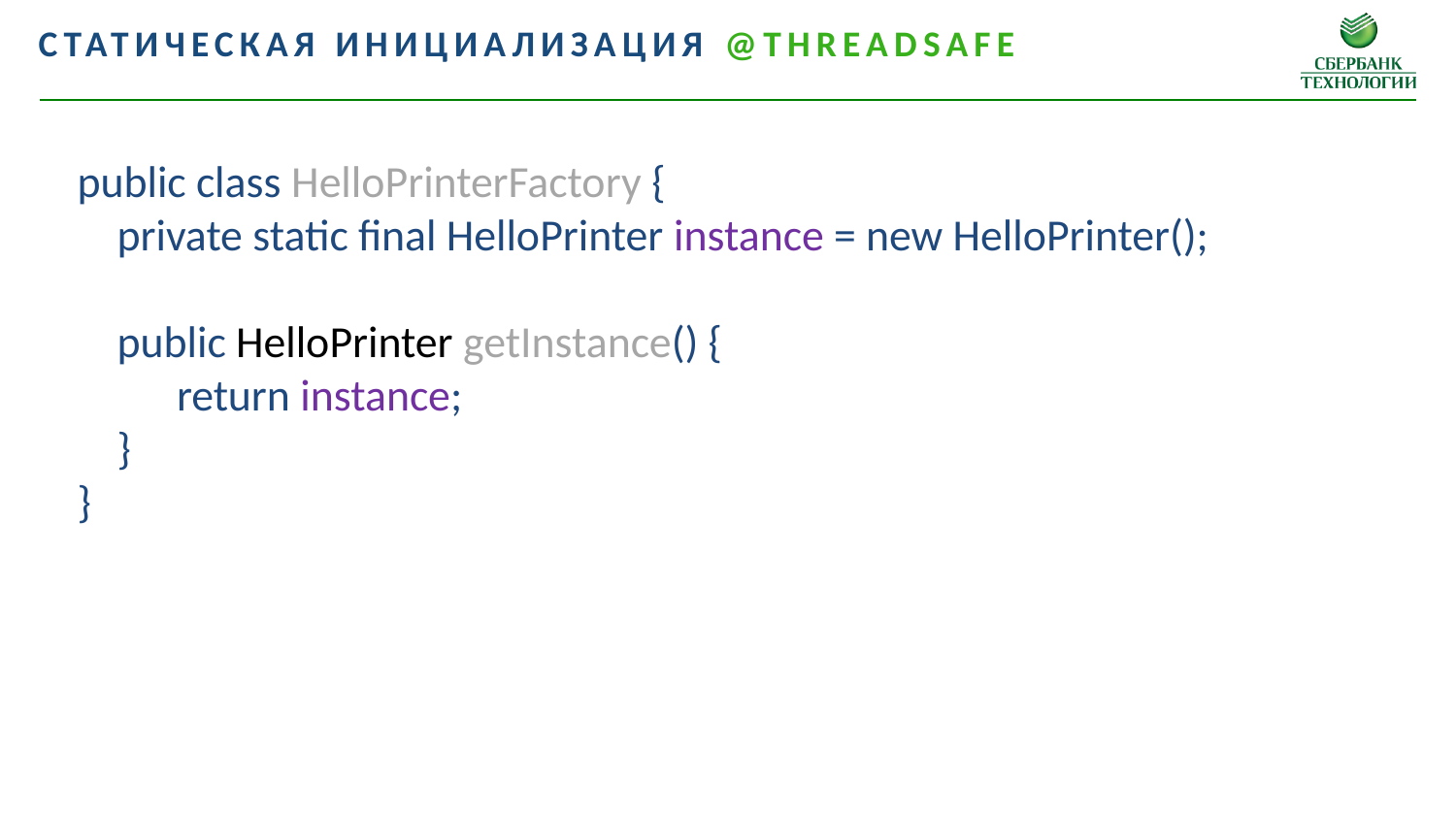

статическая инициализация @ThreadSafe

public class HelloPrinterFactory {
    private static final HelloPrinter instance = new HelloPrinter();

    public HelloPrinter getInstance() {
          return instance;
    }
}